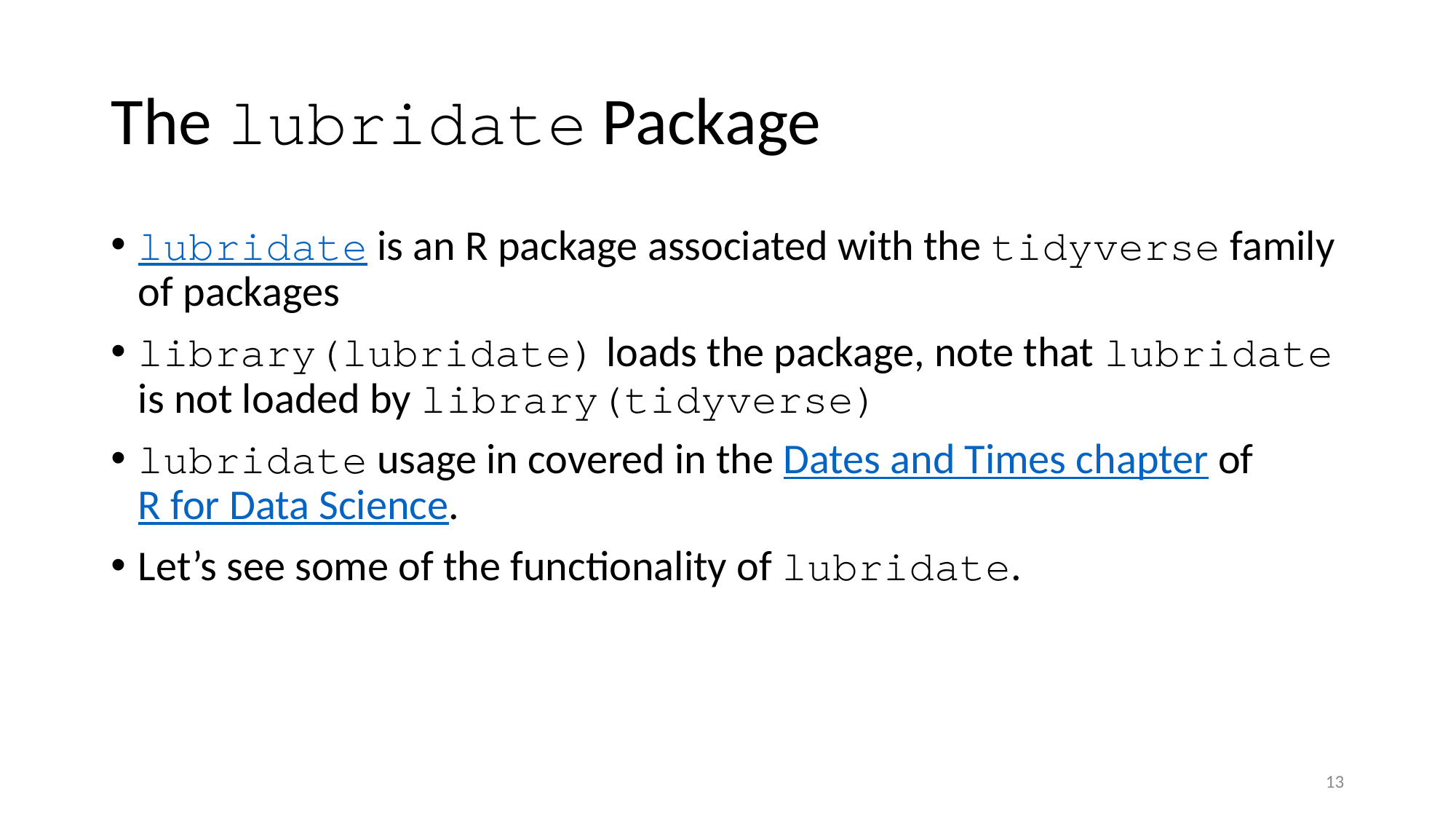

# The lubridate Package
lubridate is an R package associated with the tidyverse family of packages
library(lubridate) loads the package, note that lubridate is not loaded by library(tidyverse)
lubridate usage in covered in the Dates and Times chapter of R for Data Science.
Let’s see some of the functionality of lubridate.
13